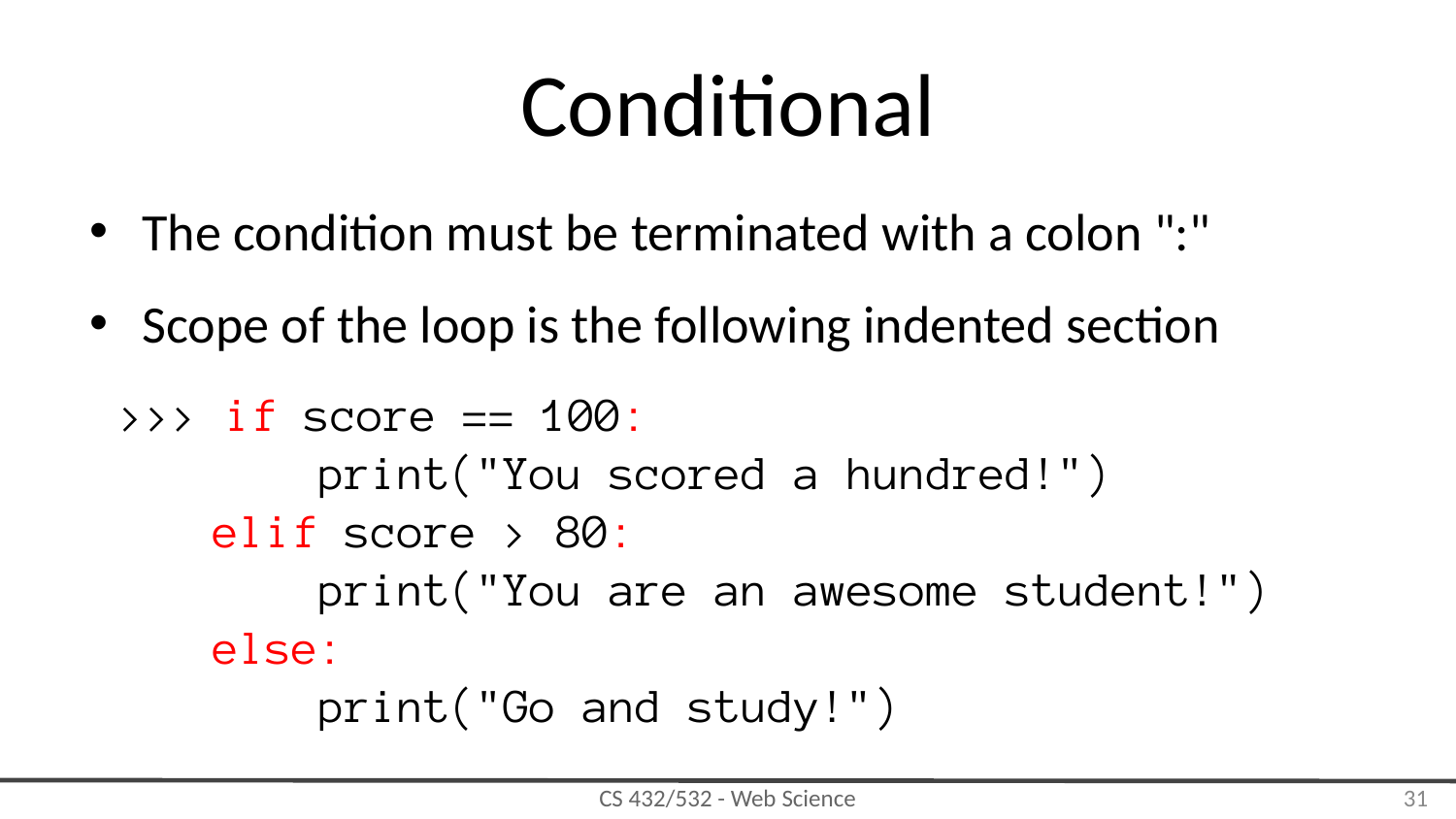

# Conditional
The condition must be terminated with a colon ":"

Scope of the loop is the following indented section

>>> if score == 100:
      print("You scored a hundred!")
  elif score > 80:
      print("You are an awesome student!")
  else:
      print("Go and study!")
31